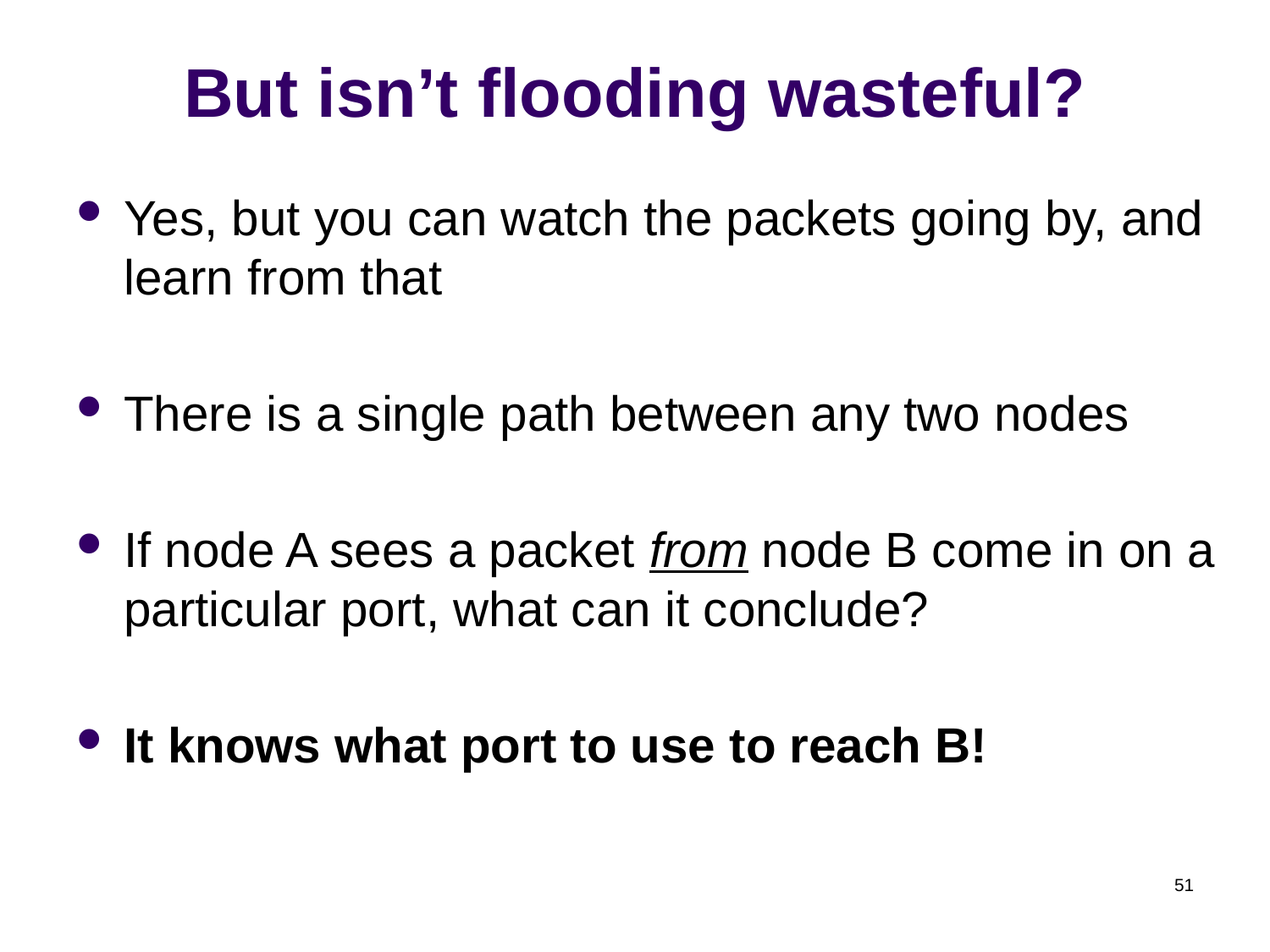

# But isn’t flooding wasteful?
Yes, but you can watch the packets going by, and learn from that

There is a single path between any two nodes

If node A sees a packet from node B come in on a particular port, what can it conclude?

It knows what port to use to reach B!
51